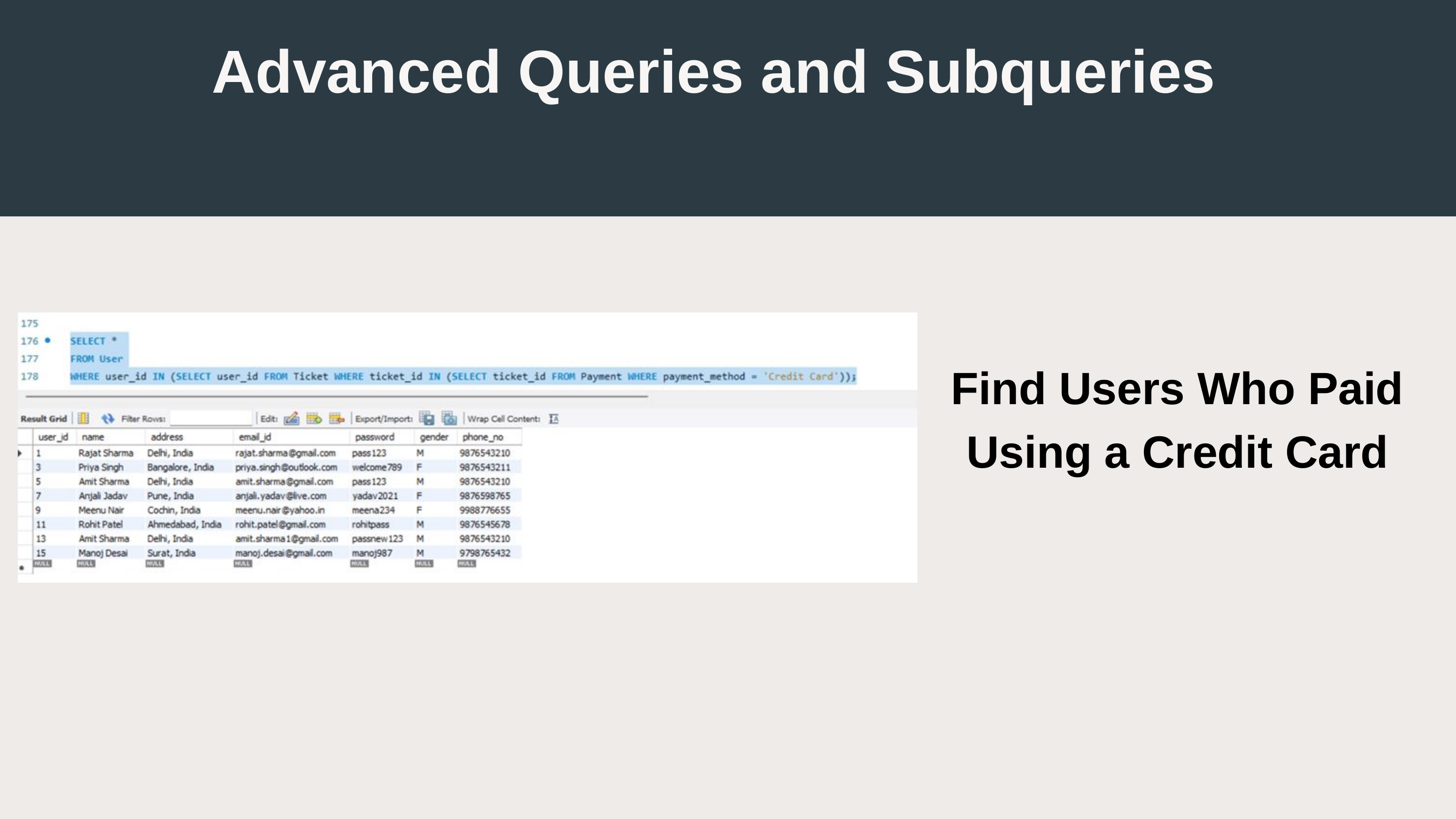

Advanced Queries and Subqueries

Find Users Who Paid Using a Credit Card